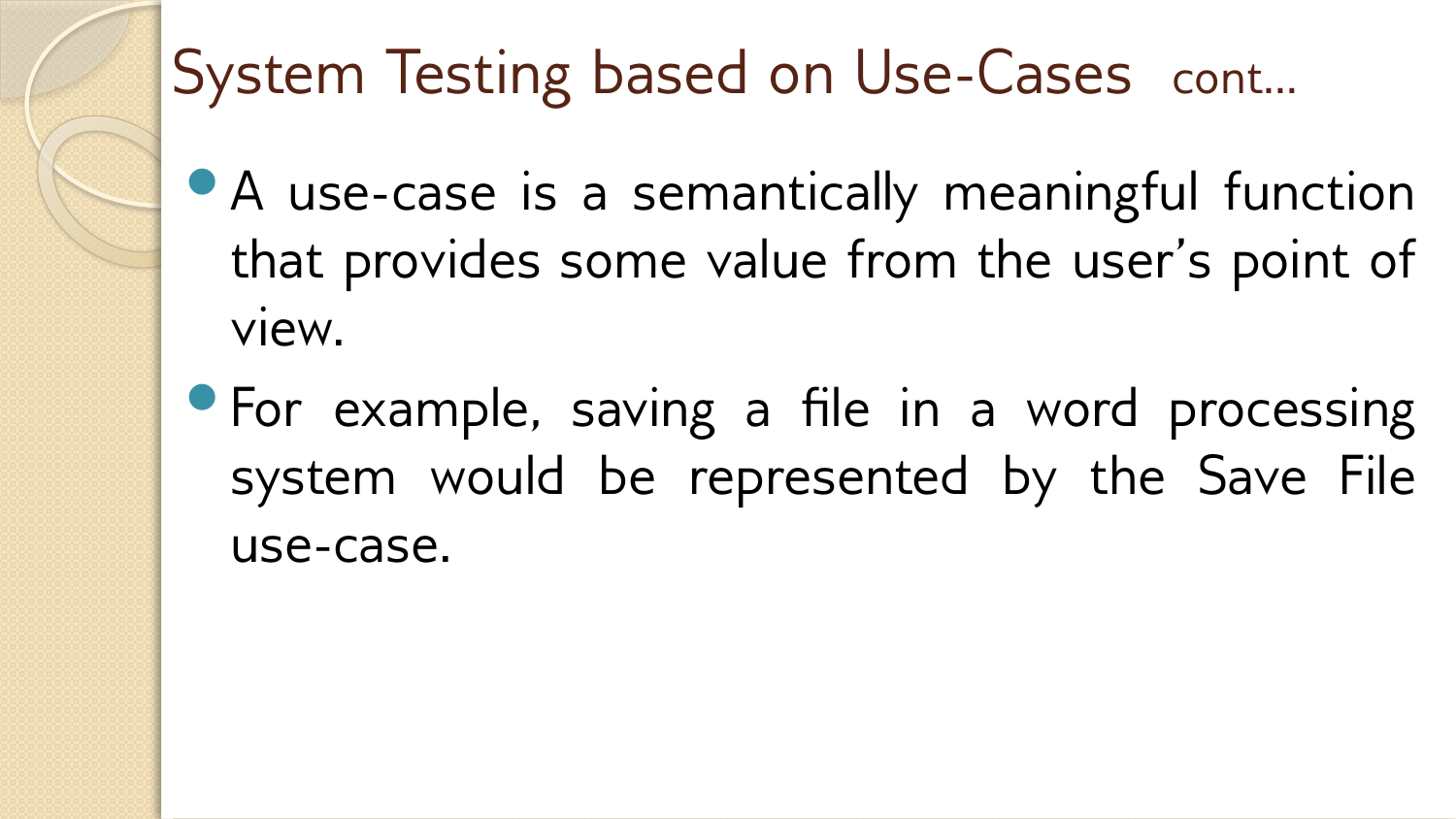

# System Testing based on Use-Cases  cont…
A use-case is a semantically meaningful function that provides some value from the user’s point of view.
For example, saving a file in a word processing system would be represented by the Save File use-case.